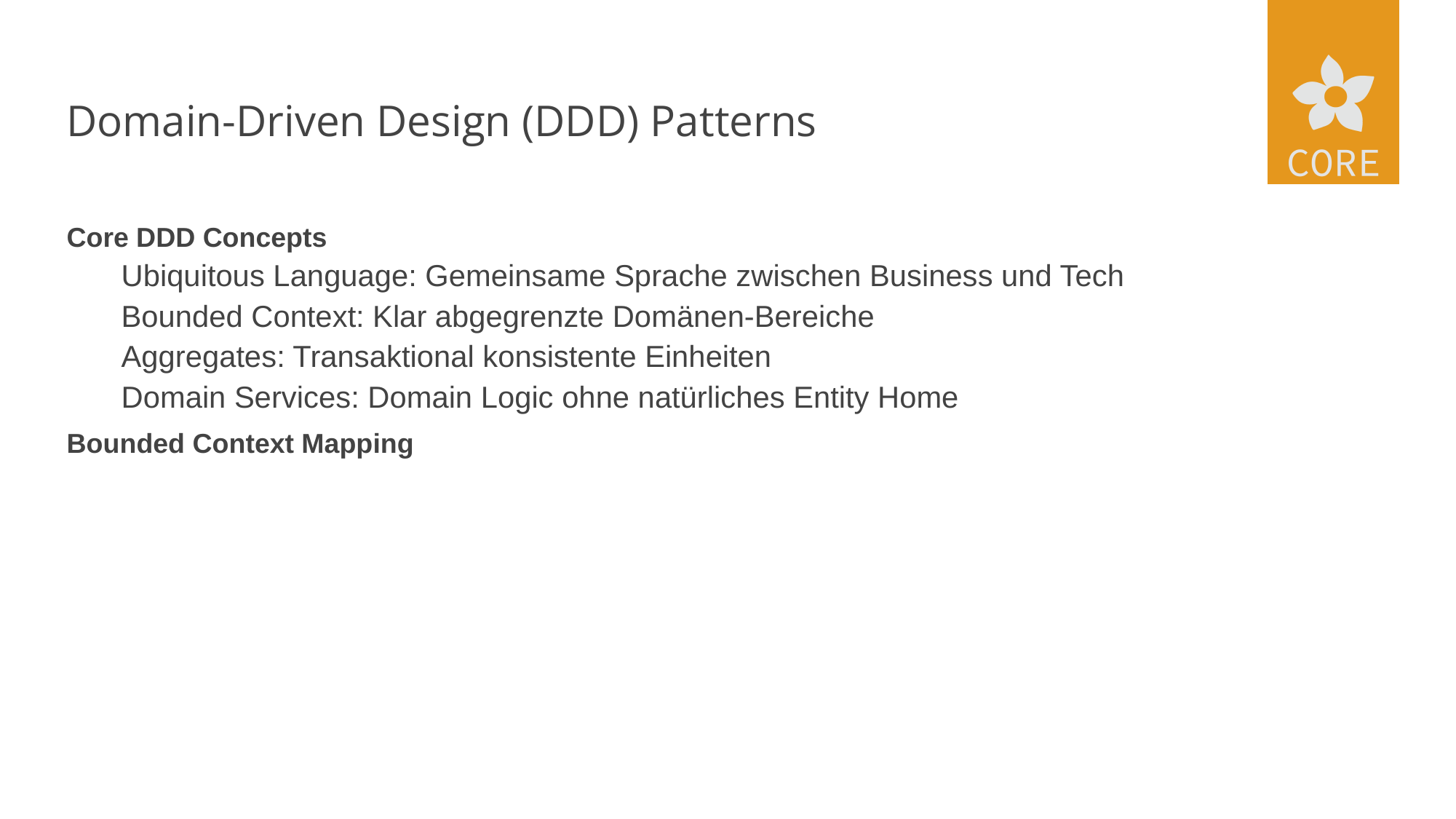

# Domain-Driven Design (DDD) Patterns
Core DDD Concepts
Ubiquitous Language: Gemeinsame Sprache zwischen Business und Tech
Bounded Context: Klar abgegrenzte Domänen-Bereiche
Aggregates: Transaktional konsistente Einheiten
Domain Services: Domain Logic ohne natürliches Entity Home
Bounded Context Mapping